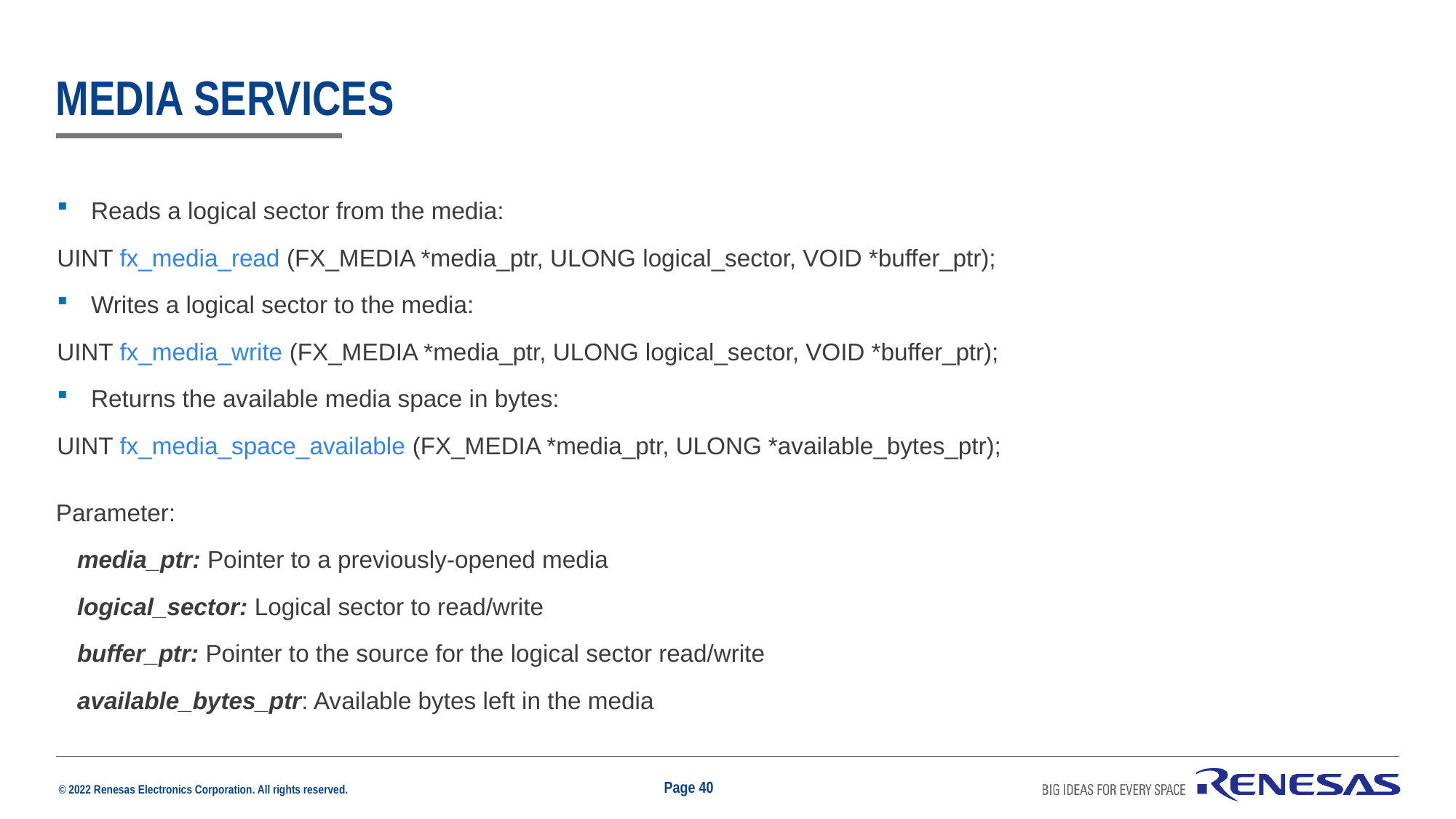

# Media services
Reads a logical sector from the media:
UINT fx_media_read (FX_MEDIA *media_ptr, ULONG logical_sector, VOID *buffer_ptr);
Writes a logical sector to the media:
UINT fx_media_write (FX_MEDIA *media_ptr, ULONG logical_sector, VOID *buffer_ptr);
Returns the available media space in bytes:
UINT fx_media_space_available (FX_MEDIA *media_ptr, ULONG *available_bytes_ptr);
Parameter:
media_ptr: Pointer to a previously-opened media
logical_sector: Logical sector to read/write
buffer_ptr: Pointer to the source for the logical sector read/write
available_bytes_ptr: Available bytes left in the media